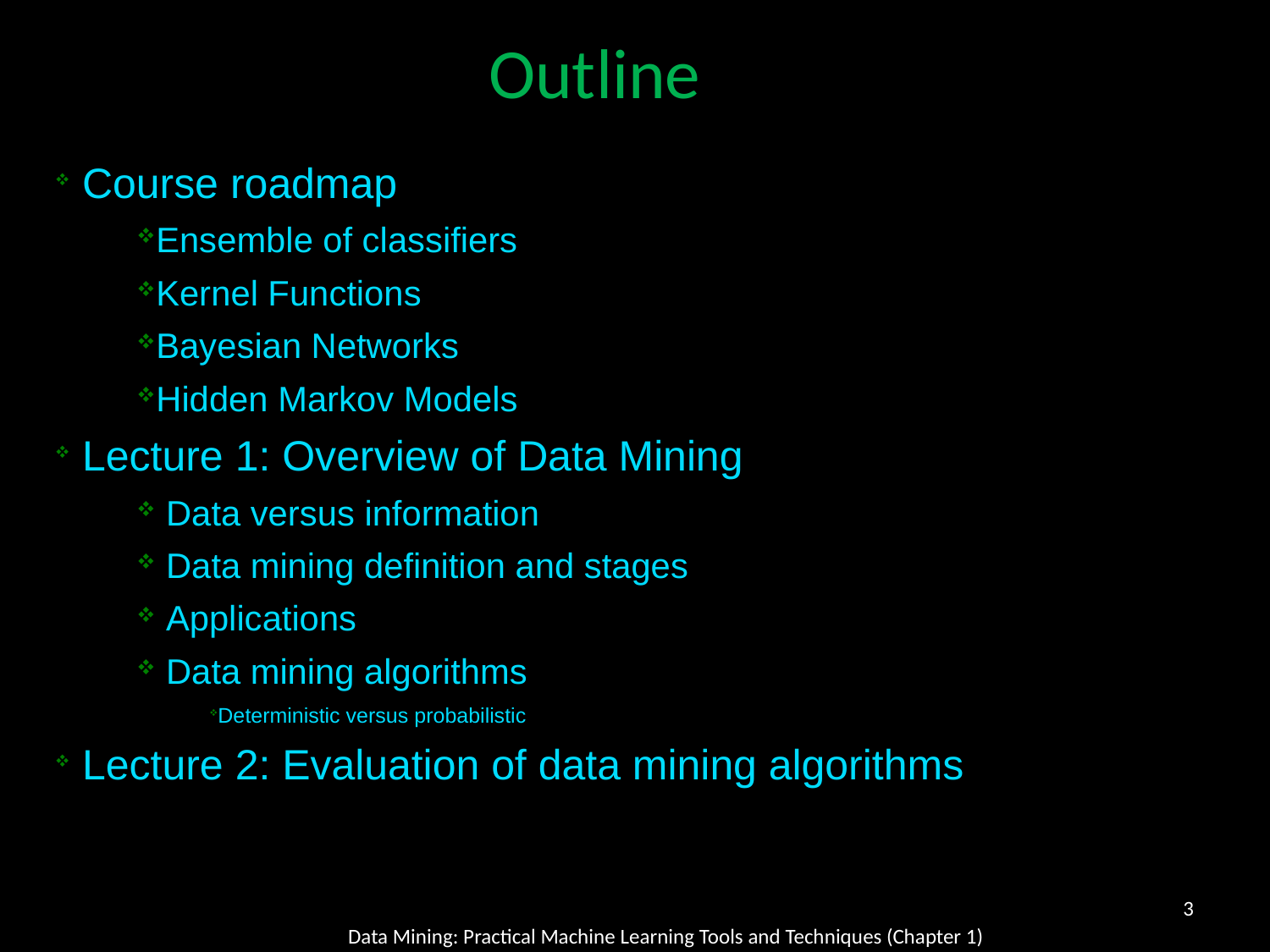

Outline
 Course roadmap
Ensemble of classifiers
Kernel Functions
Bayesian Networks
Hidden Markov Models
 Lecture 1: Overview of Data Mining
 Data versus information
 Data mining definition and stages
 Applications
 Data mining algorithms
Deterministic versus probabilistic
 Lecture 2: Evaluation of data mining algorithms
3
Data Mining: Practical Machine Learning Tools and Techniques (Chapter 1)